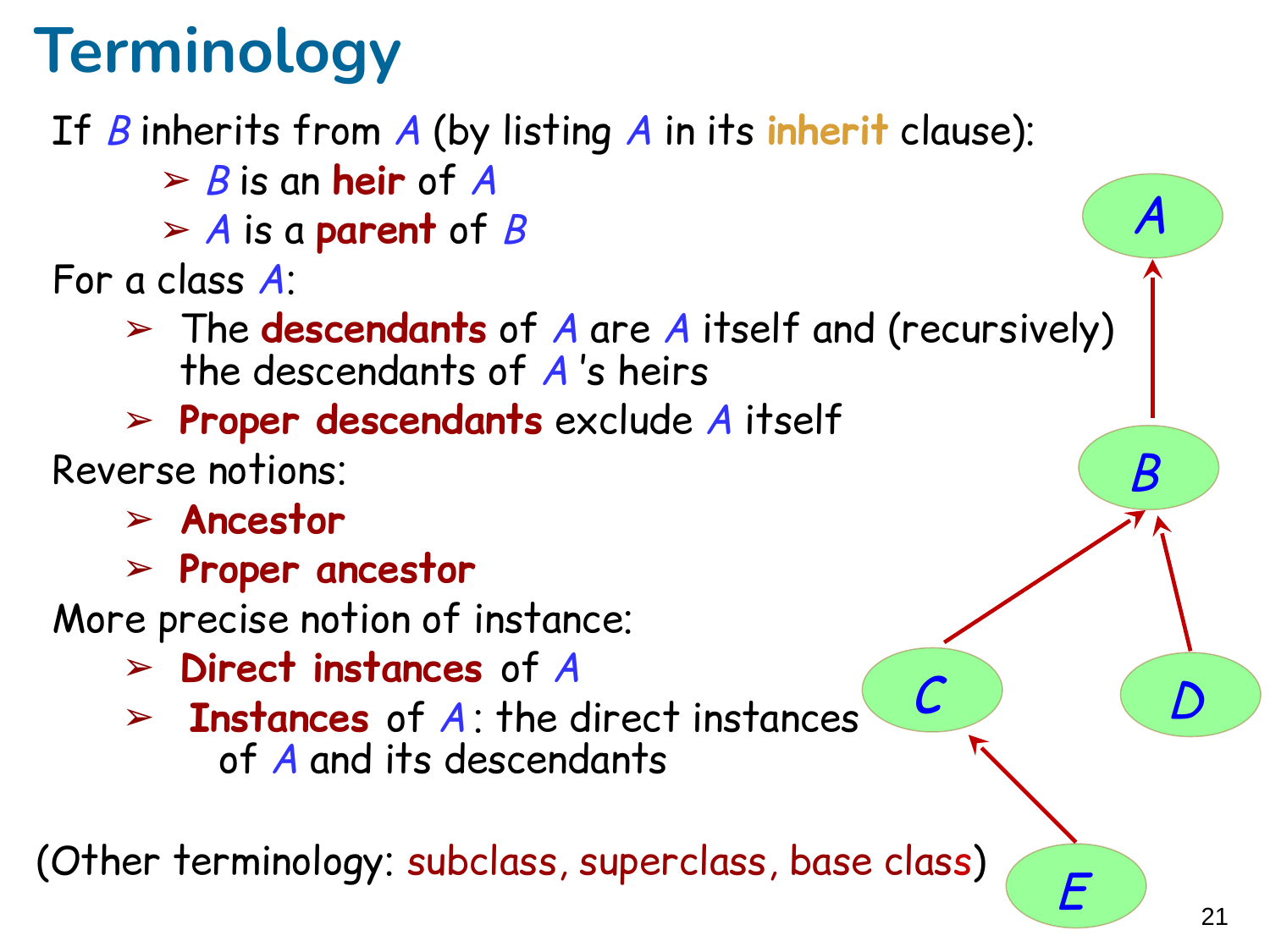

Terminology
If B inherits from A (by listing A in its inherit clause):
 B is an heir of A
 A is a parent of B
For a class A:
The descendants of A are A itself and (recursively) the descendants of A ’s heirs
Proper descendants exclude A itself
Reverse notions:
Ancestor
Proper ancestor
More precise notion of instance:
Direct instances of A
 Instances of A : the direct instances
    of A and its descendants
(Other terminology: subclass, superclass, base class)

A

B

C
D

E
21